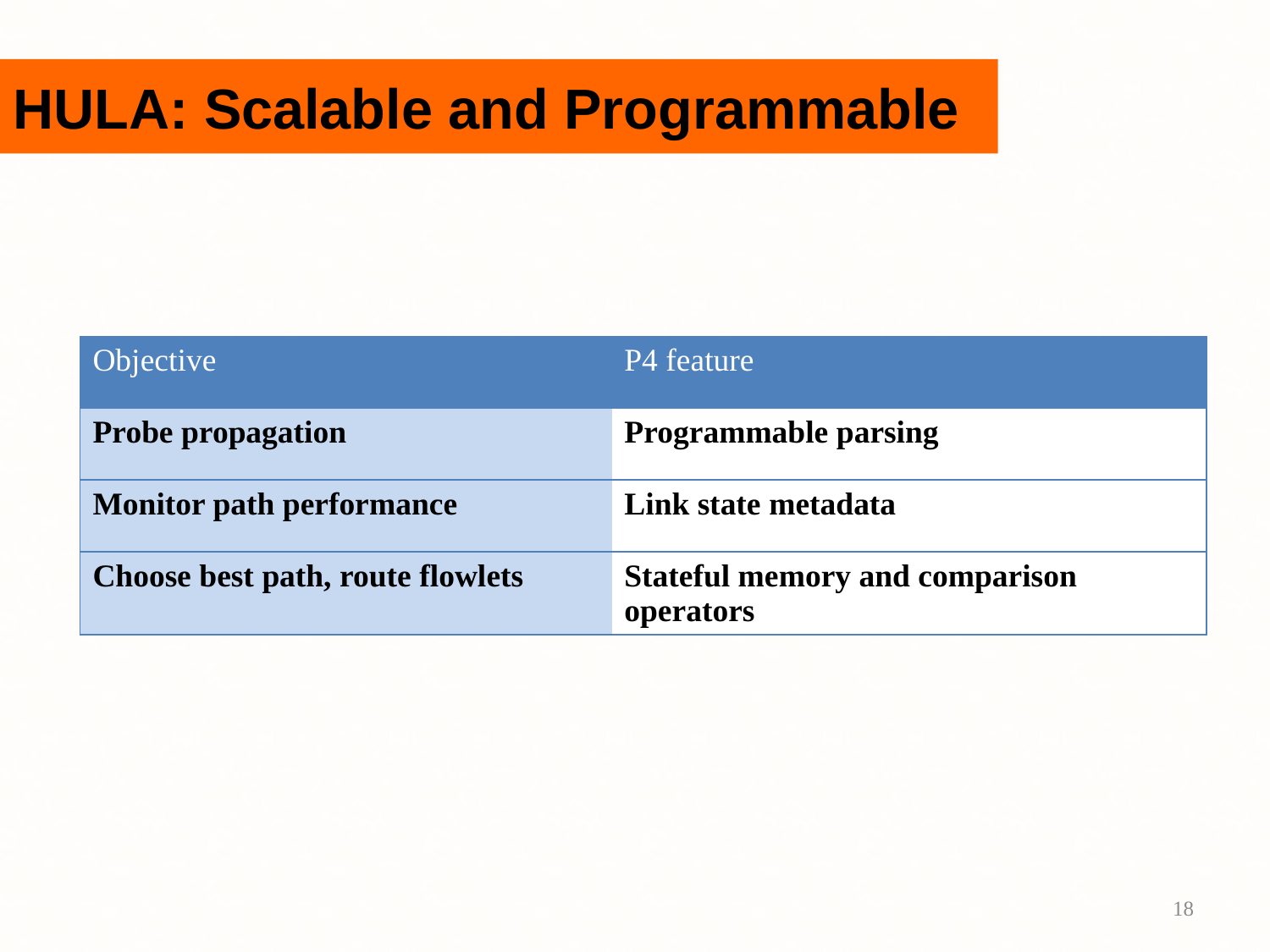

# HULA: Scalable and Programmable
| Objective | P4 feature |
| --- | --- |
| Probe propagation | Programmable parsing |
| Monitor path performance | Link state metadata |
| Choose best path, route flowlets | Stateful memory and comparison operators |
18